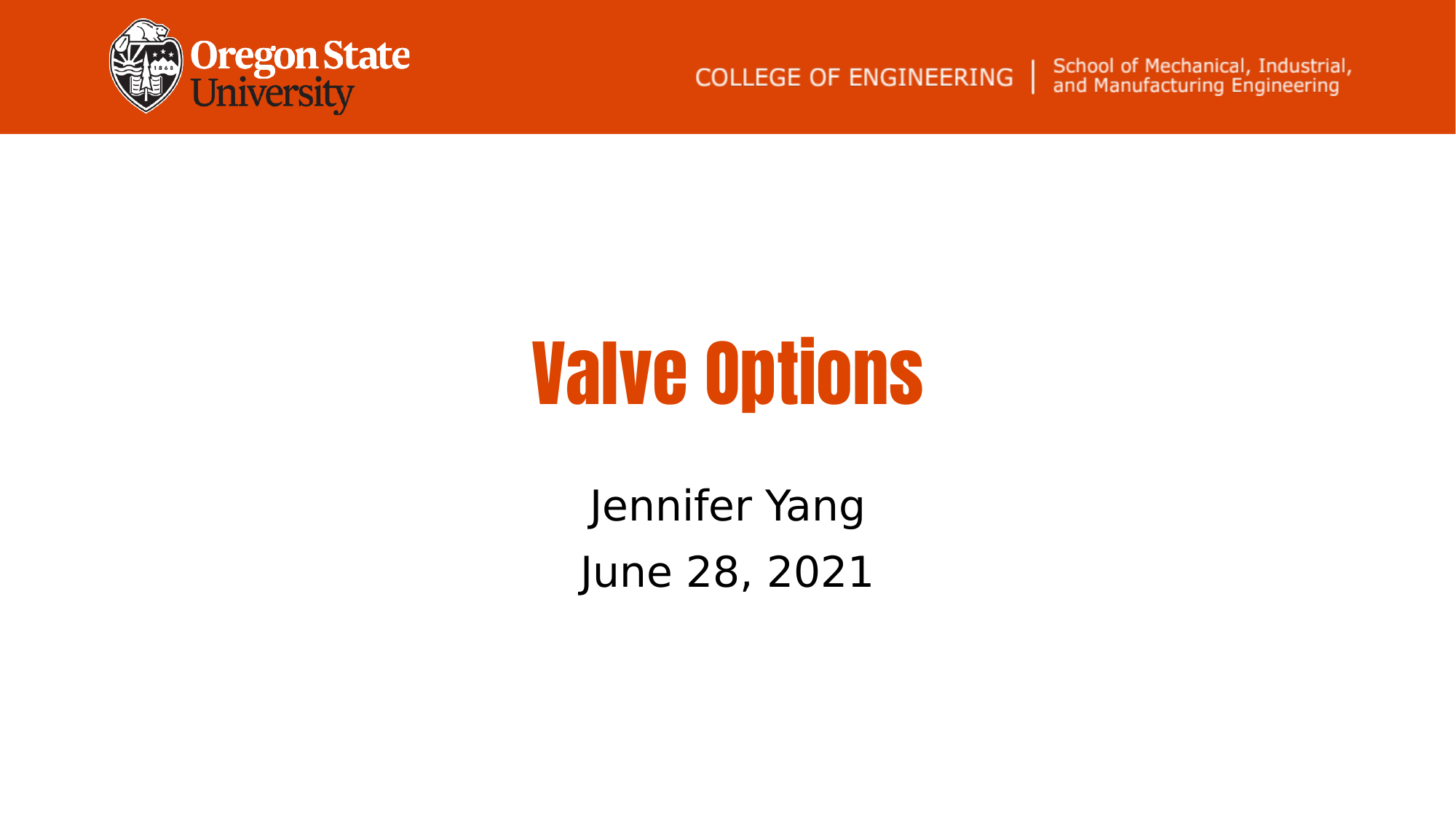

# Valve Options
Jennifer Yang
June 28, 2021